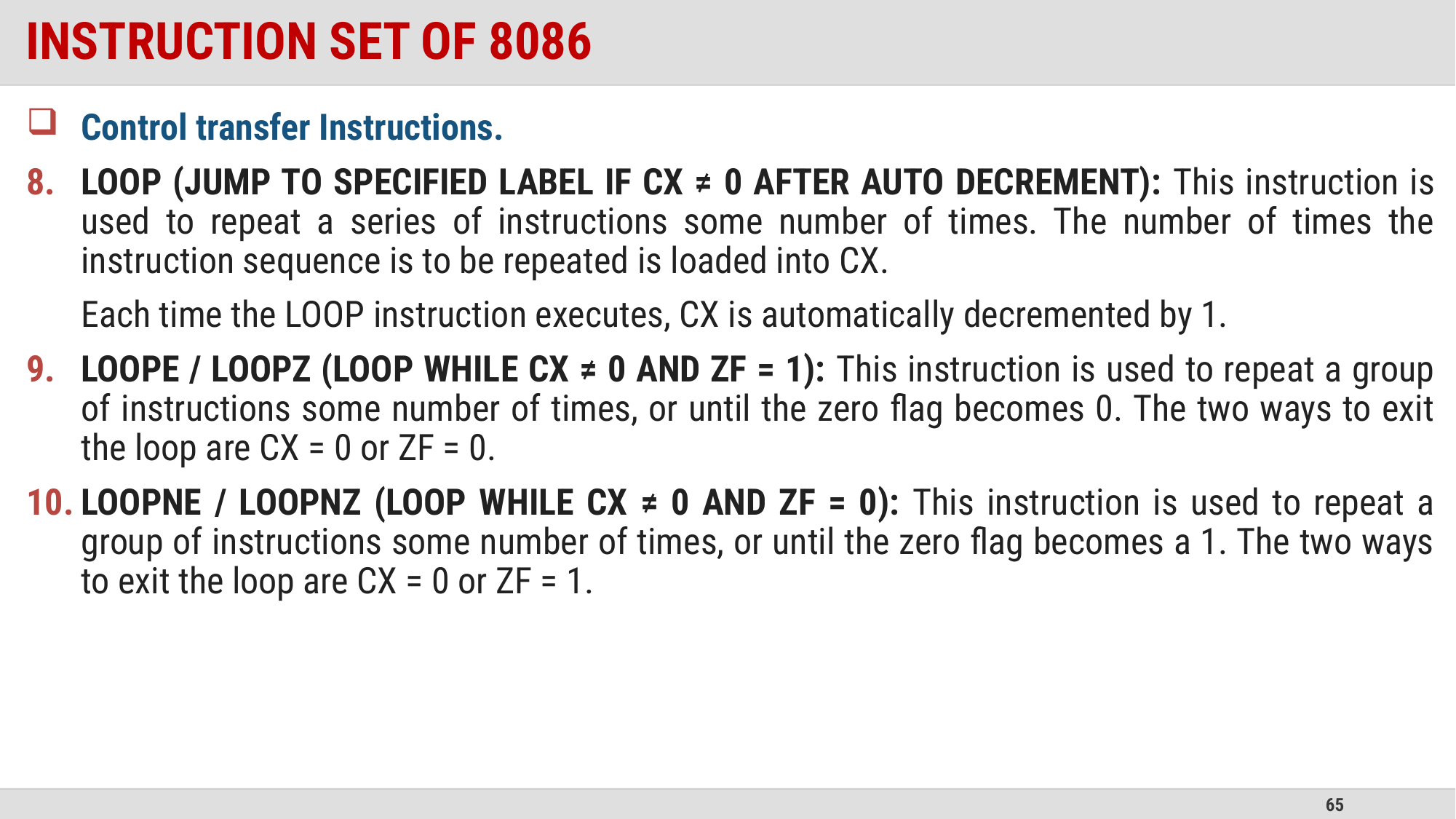

# INSTRUCTION SET OF 8086
Control transfer Instructions.
LOOP (JUMP TO SPECIFIED LABEL IF CX ≠ 0 AFTER AUTO DECREMENT): This instruction is used to repeat a series of instructions some number of times. The number of times the instruction sequence is to be repeated is loaded into CX.
	Each time the LOOP instruction executes, CX is automatically decremented by 1.
LOOPE / LOOPZ (LOOP WHILE CX ≠ 0 AND ZF = 1): This instruction is used to repeat a group of instructions some number of times, or until the zero flag becomes 0. The two ways to exit the loop are CX = 0 or ZF = 0.
LOOPNE / LOOPNZ (LOOP WHILE CX ≠ 0 AND ZF = 0): This instruction is used to repeat a group of instructions some number of times, or until the zero flag becomes a 1. The two ways to exit the loop are CX = 0 or ZF = 1.